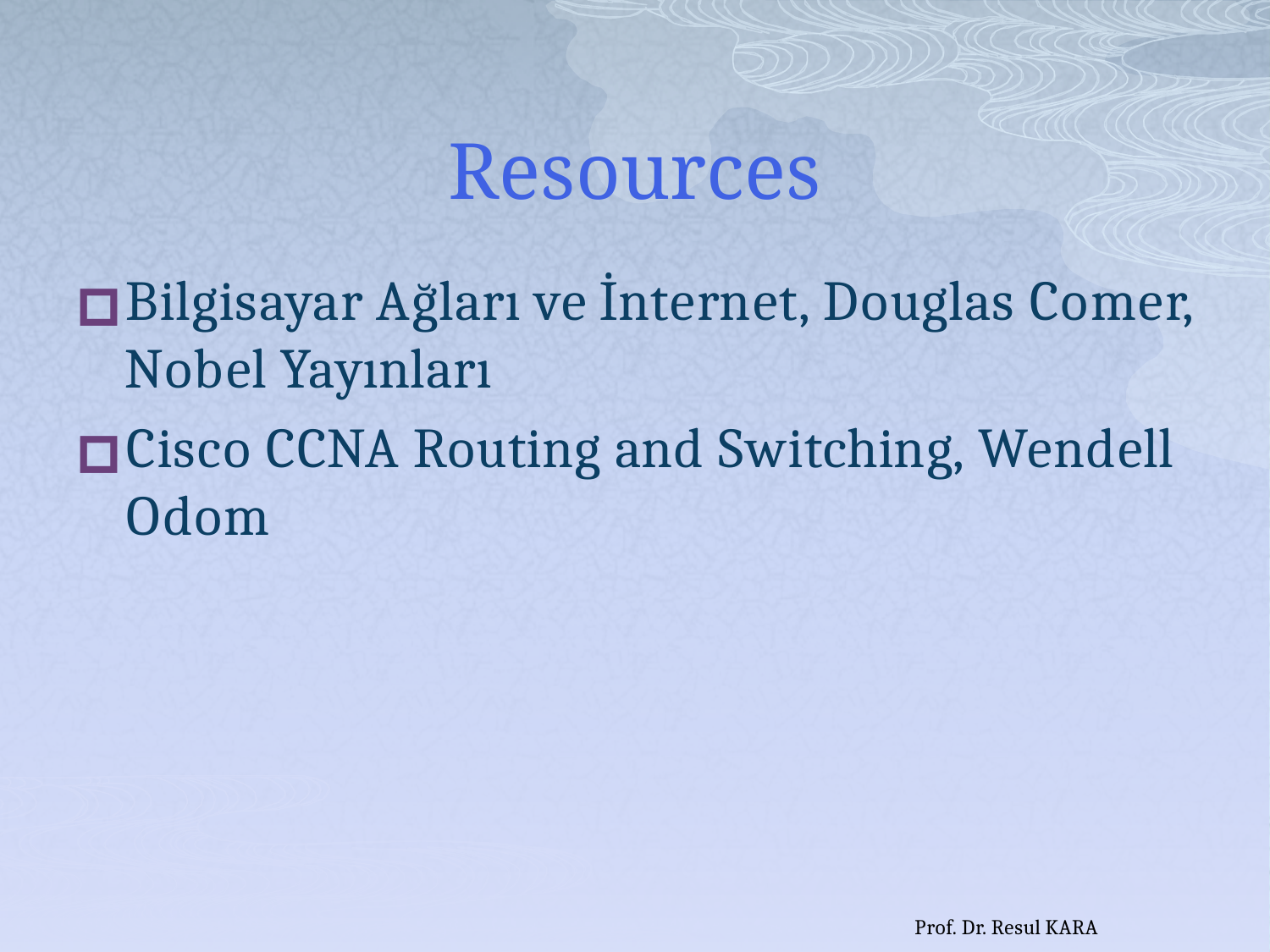

# Resources
Bilgisayar Ağları ve İnternet, Douglas Comer, Nobel Yayınları
Cisco CCNA Routing and Switching, Wendell Odom

Prof. Dr. Resul KARA